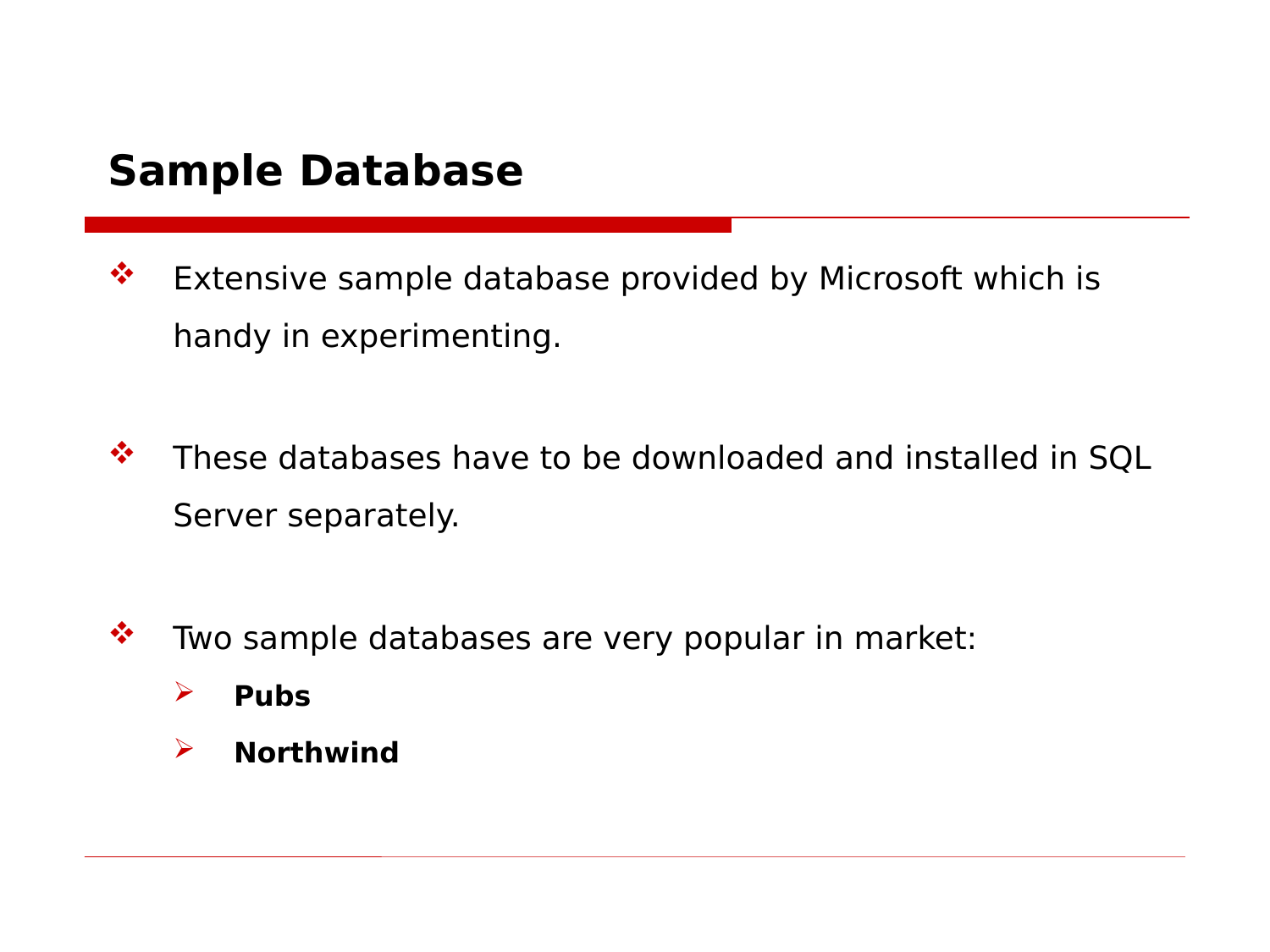

Sample Database
Extensive sample database provided by Microsoft which is handy in experimenting.

These databases have to be downloaded and installed in SQL Server separately.

Two sample databases are very popular in market:
Pubs
Northwind